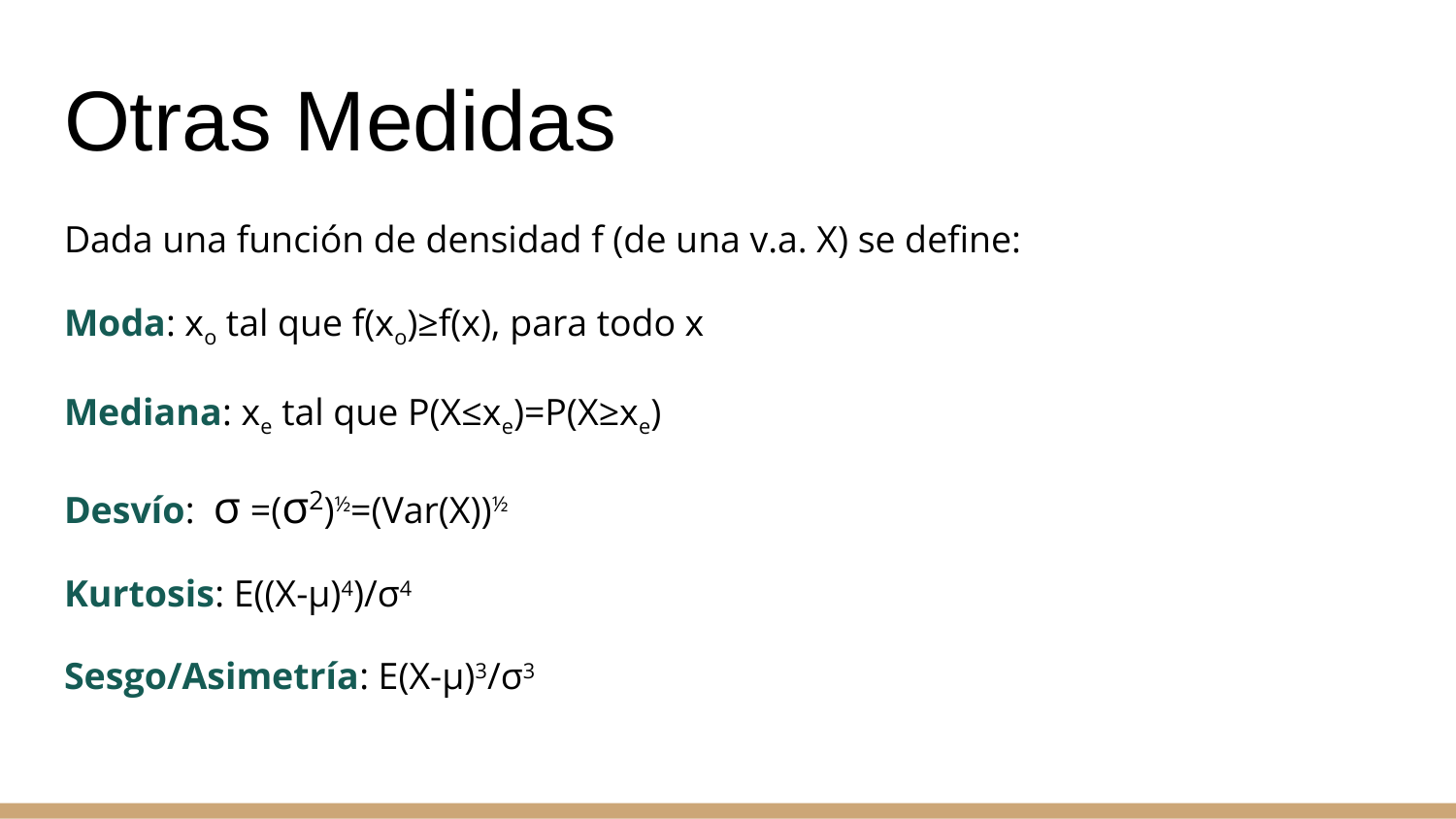

# Otras Medidas
Dada una función de densidad f (de una v.a. X) se define:
Moda: xo tal que f(xo)≥f(x), para todo x
Mediana: xe tal que P(X≤xe)=P(X≥xe)
Desvío:  σ =(σ2)½=(Var(X))½
Kurtosis: E((X-μ)4)/σ4
Sesgo/Asimetría: E(X-μ)3/σ3